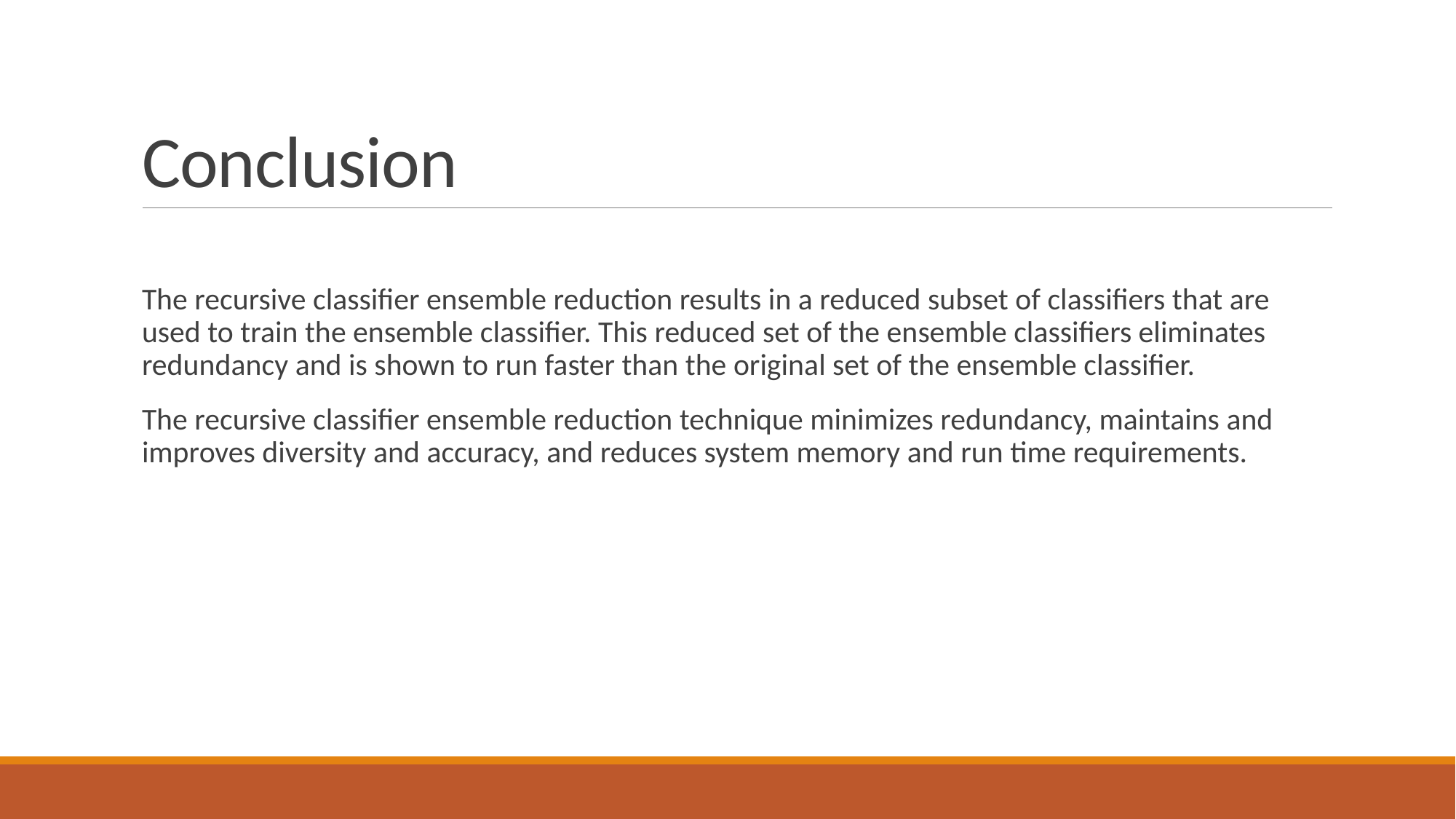

# Conclusion

The recursive classifier ensemble reduction results in a reduced subset of classifiers that are used to train the ensemble classifier. This reduced set of the ensemble classifiers eliminates redundancy and is shown to run faster than the original set of the ensemble classifier.
The recursive classifier ensemble reduction technique minimizes redundancy, maintains and improves diversity and accuracy, and reduces system memory and run time requirements.